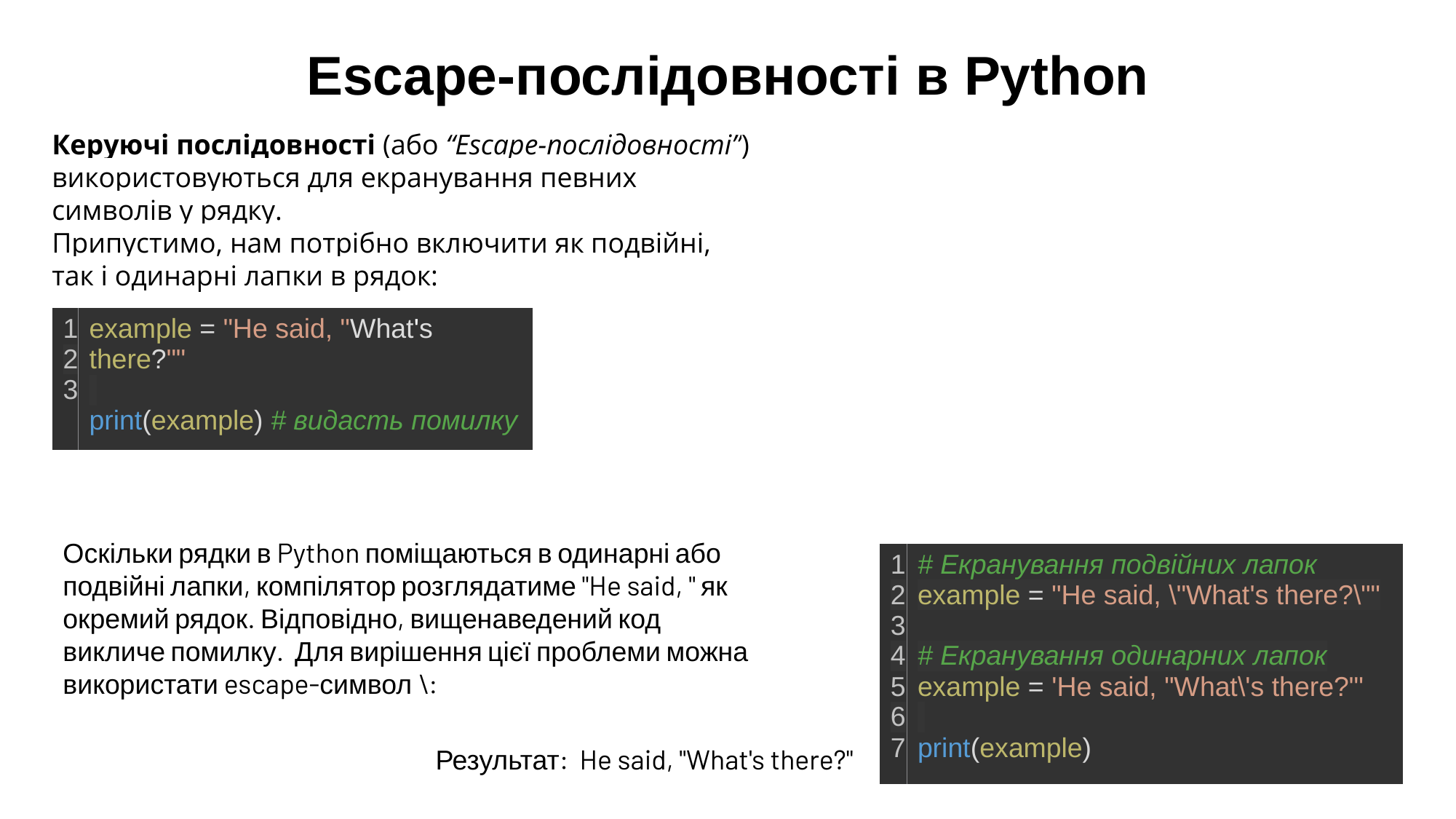

Escape-послідовності в Python
Керуючі послідовності (або “Escape-послідовності”) використовуються для екранування певних символів у рядку.
Припустимо, нам потрібно включити як подвійні, так і одинарні лапки в рядок:
| 1 2 3 | example = "He said, "What's there?""   print(example) # видасть помилку |
| --- | --- |
Оскільки рядки в Python поміщаються в одинарні або подвійні лапки, компілятор розглядатиме "He said, " як окремий рядок. Відповідно, вищенаведений код викличе помилку.  Для вирішення цієї проблеми можна використати escape-символ \:
| 1 2 3 4 5 6 7 | # Екранування подвійних лапок example = "He said, \"What's there?\""   # Екранування одинарних лапок example = 'He said, "What\'s there?"'   print(example) |
| --- | --- |
Результат:  He said, "What's there?"